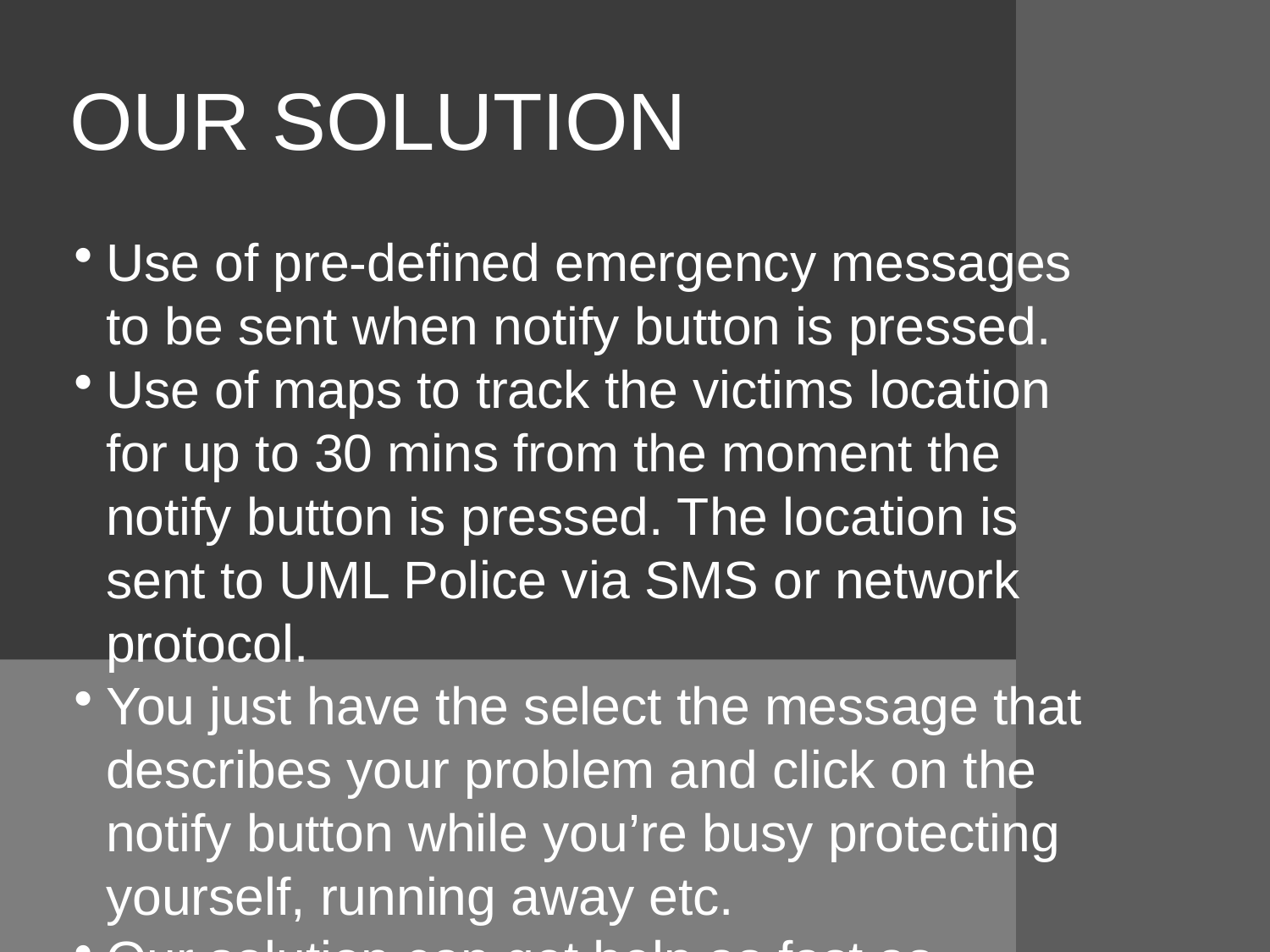

OUR SOLUTION
Use of pre-defined emergency messages to be sent when notify button is pressed.
Use of maps to track the victims location for up to 30 mins from the moment the notify button is pressed. The location is sent to UML Police via SMS or network protocol.
You just have the select the message that describes your problem and click on the notify button while you’re busy protecting yourself, running away etc.
Our solution can get help as fast as possible. You don’t have to wait on the phone or look around for a landmark to describe the place.